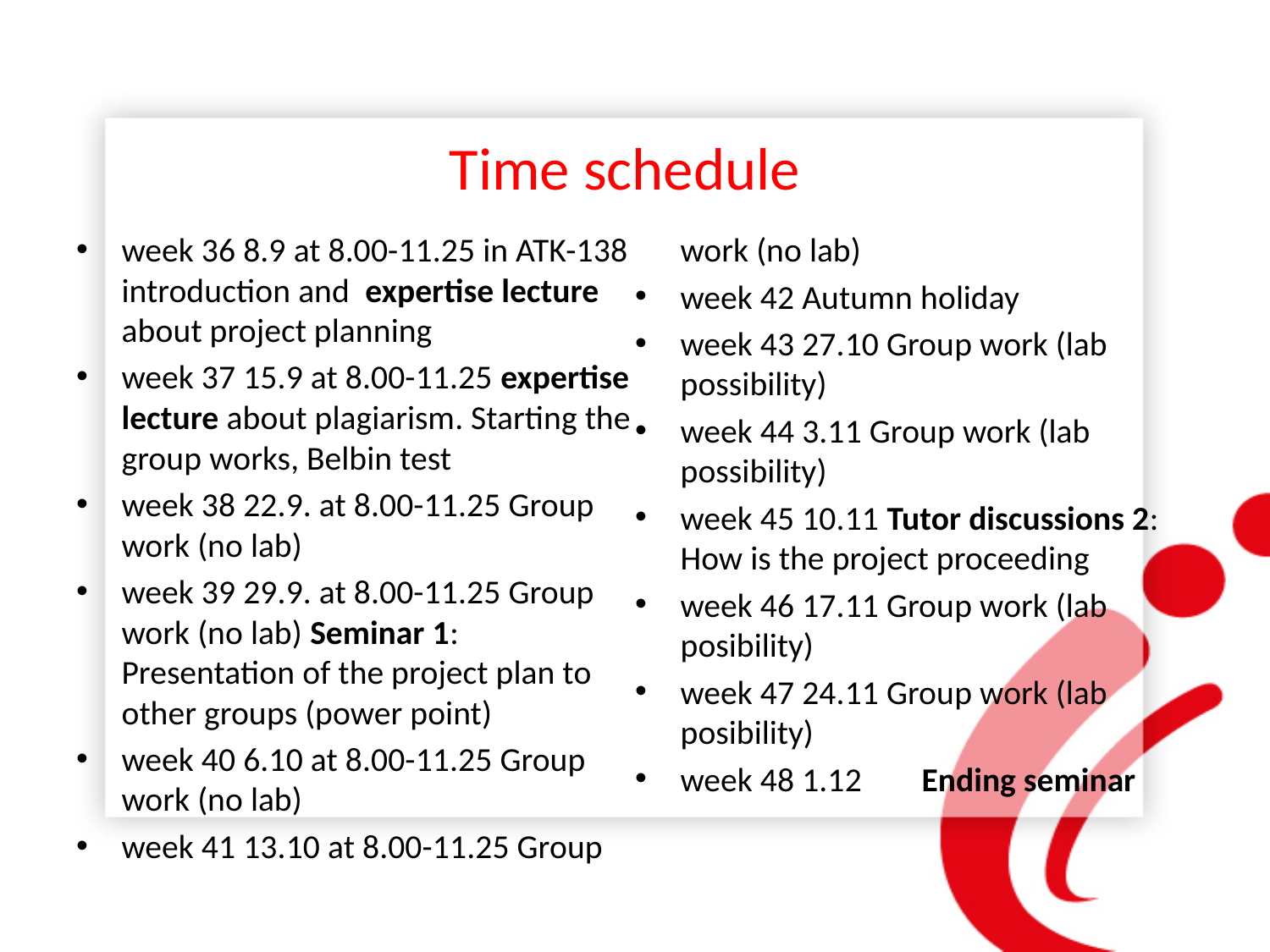

# Time schedule
week 36 8.9 at 8.00-11.25 in ATK-138 introduction and  expertise lecture about project planning
week 37 15.9 at 8.00-11.25 expertise lecture about plagiarism. Starting the group works, Belbin test
week 38 22.9. at 8.00-11.25 Group work (no lab)
week 39 29.9. at 8.00-11.25 Group work (no lab) Seminar 1: Presentation of the project plan to other groups (power point)
week 40 6.10 at 8.00-11.25 Group work (no lab)
week 41 13.10 at 8.00-11.25 Group work (no lab)
week 42 Autumn holiday
week 43 27.10 Group work (lab possibility)
week 44 3.11 Group work (lab possibility)
week 45 10.11 Tutor discussions 2: How is the project proceeding
week 46 17.11 Group work (lab posibility)
week 47 24.11 Group work (lab posibility)
week 48 1.12	Ending seminar